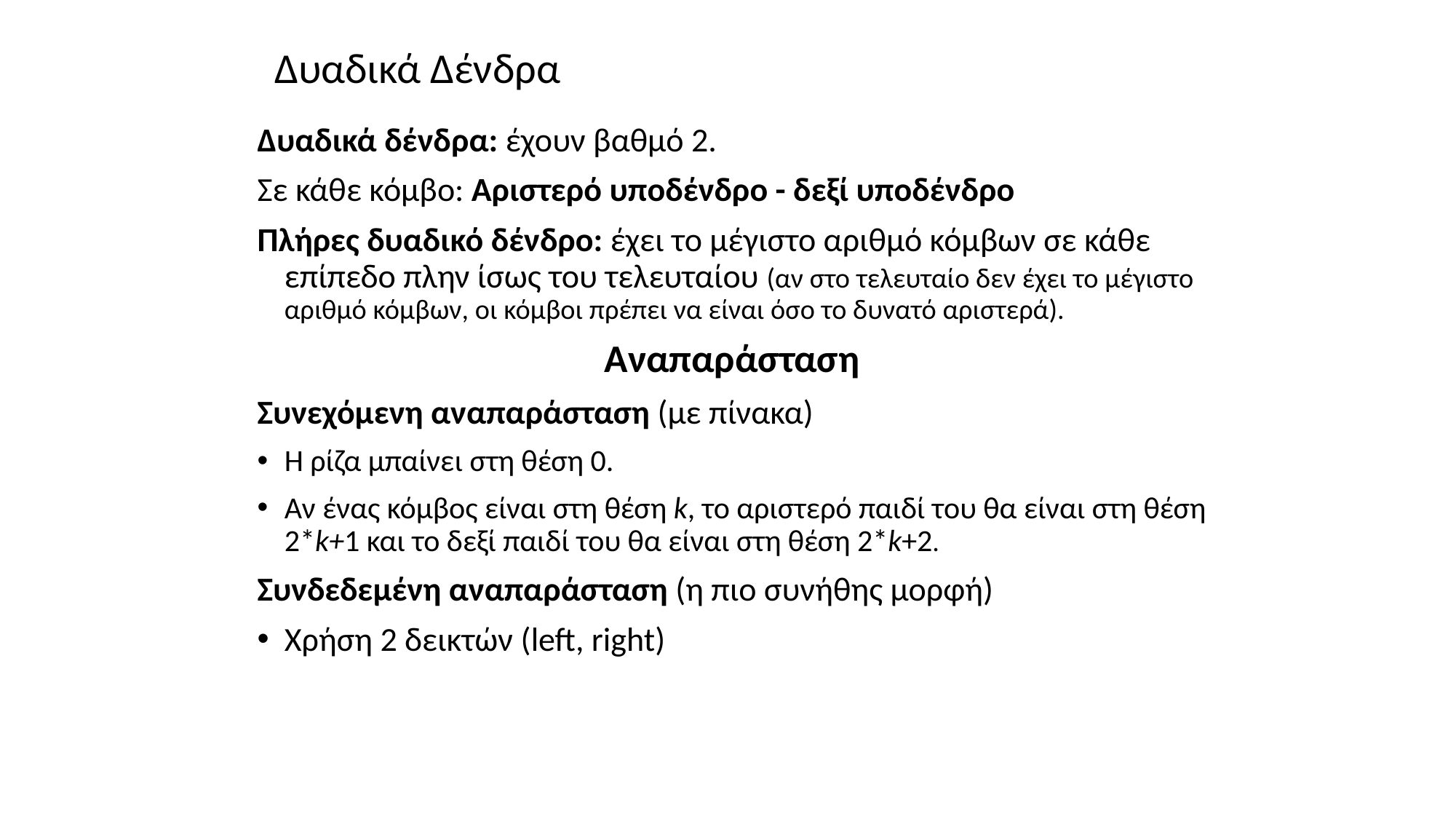

# Δυαδικά Δένδρα
Δυαδικά δένδρα: έχουν βαθμό 2.
Σε κάθε κόμβο: Αριστερό υποδένδρο - δεξί υποδένδρο
Πλήρες δυαδικό δένδρο: έχει το μέγιστο αριθμό κόμβων σε κάθε επίπεδο πλην ίσως του τελευταίου (αν στο τελευταίο δεν έχει το μέγιστο αριθμό κόμβων, οι κόμβοι πρέπει να είναι όσο το δυνατό αριστερά).
Αναπαράσταση
Συνεχόμενη αναπαράσταση (με πίνακα)
Η ρίζα μπαίνει στη θέση 0.
Αν ένας κόμβος είναι στη θέση k, το αριστερό παιδί του θα είναι στη θέση 2*k+1 και το δεξί παιδί του θα είναι στη θέση 2*k+2.
Συνδεδεμένη αναπαράσταση (η πιο συνήθης μορφή)
Χρήση 2 δεικτών (left, right)